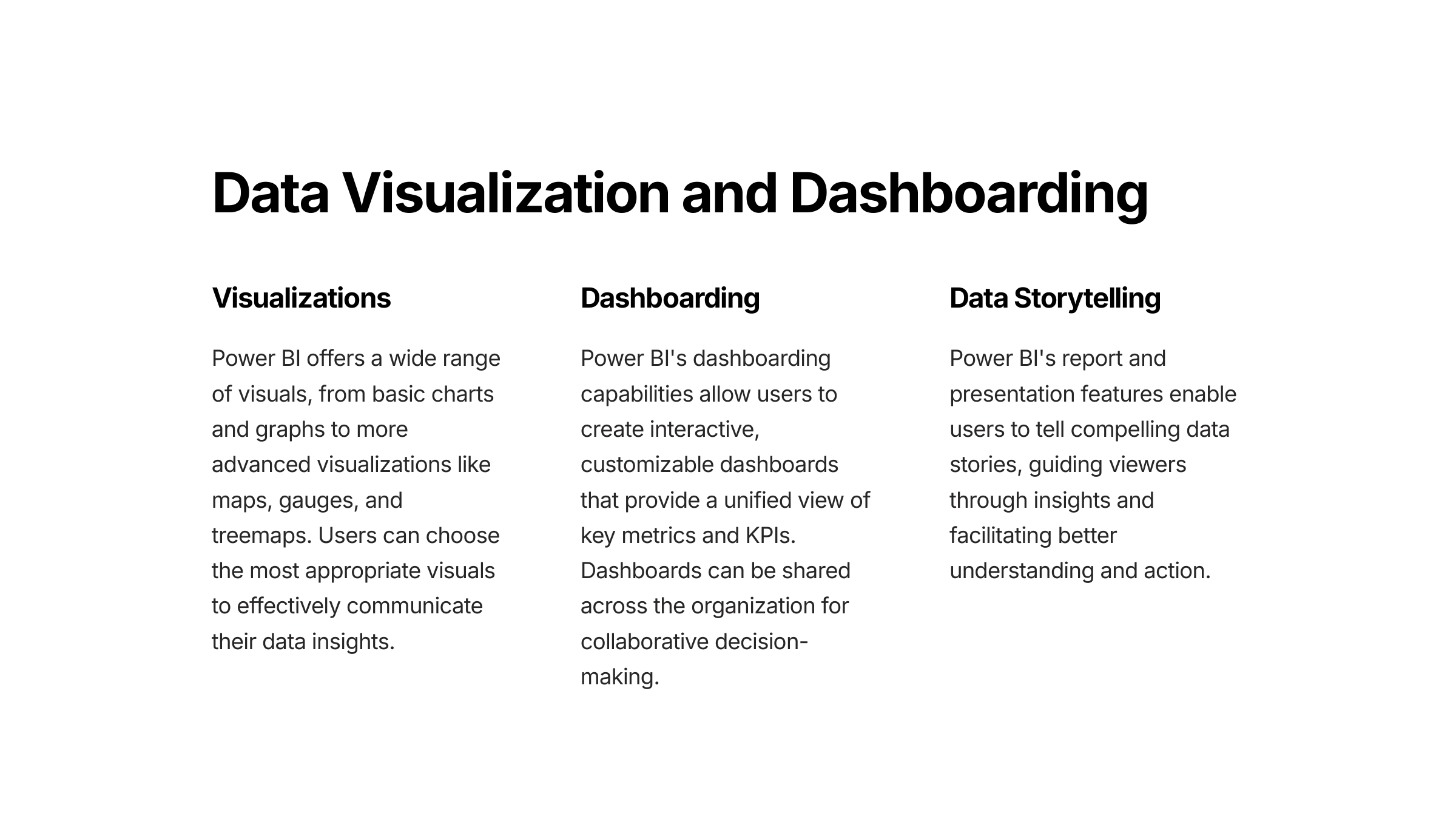

Data Visualization and Dashboarding
Visualizations
Dashboarding
Data Storytelling
Power BI offers a wide range of visuals, from basic charts and graphs to more advanced visualizations like maps, gauges, and treemaps. Users can choose the most appropriate visuals to effectively communicate their data insights.
Power BI's dashboarding capabilities allow users to create interactive, customizable dashboards that provide a unified view of key metrics and KPIs. Dashboards can be shared across the organization for collaborative decision-making.
Power BI's report and presentation features enable users to tell compelling data stories, guiding viewers through insights and facilitating better understanding and action.